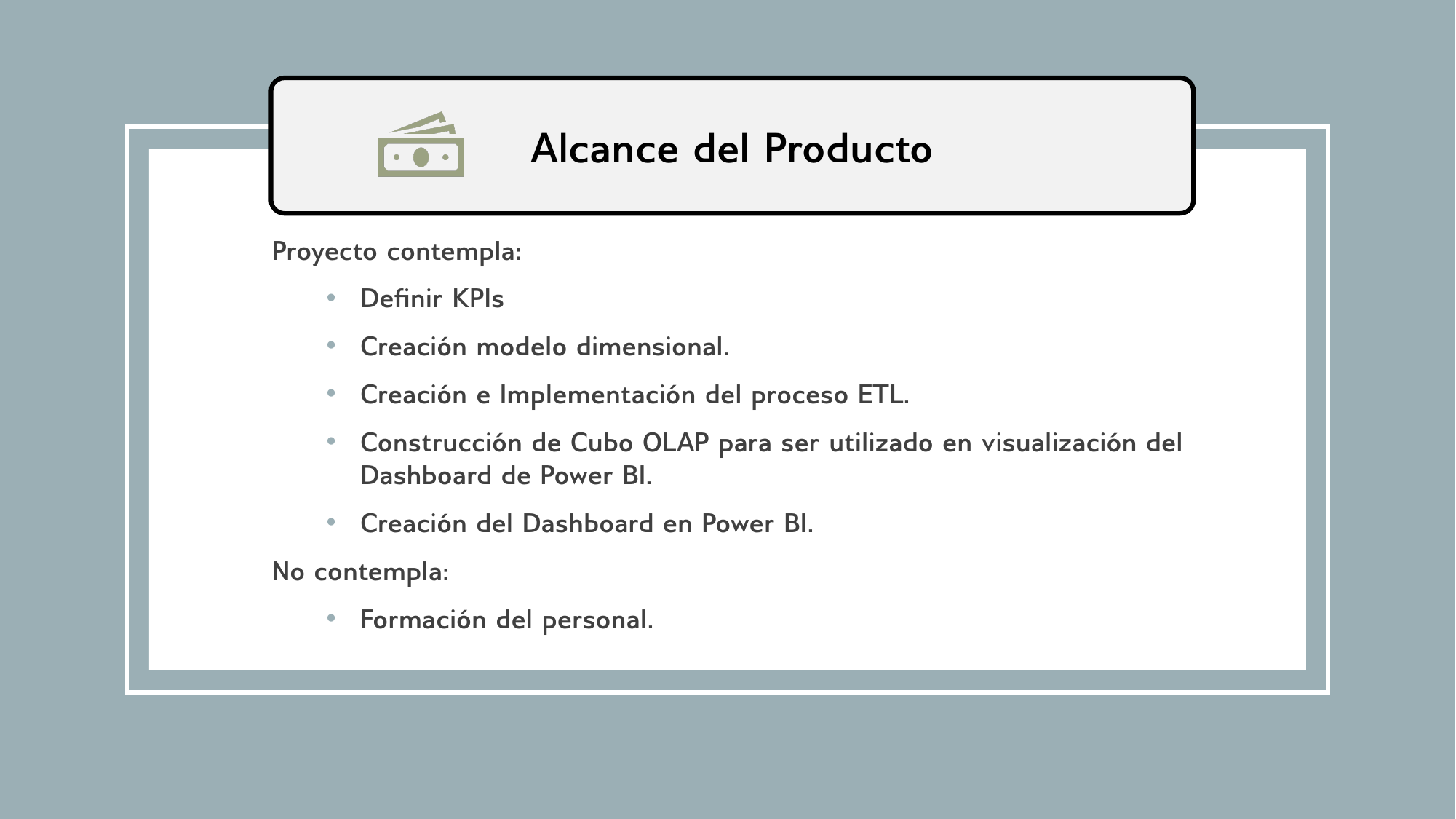

Alcance del Producto

Proyecto contempla:
Definir KPIs
Creación modelo dimensional.
Creación e Implementación del proceso ETL.
Construcción de Cubo OLAP para ser utilizado en visualización del Dashboard de Power BI.
Creación del Dashboard en Power BI.
No contempla:
Formación del personal.